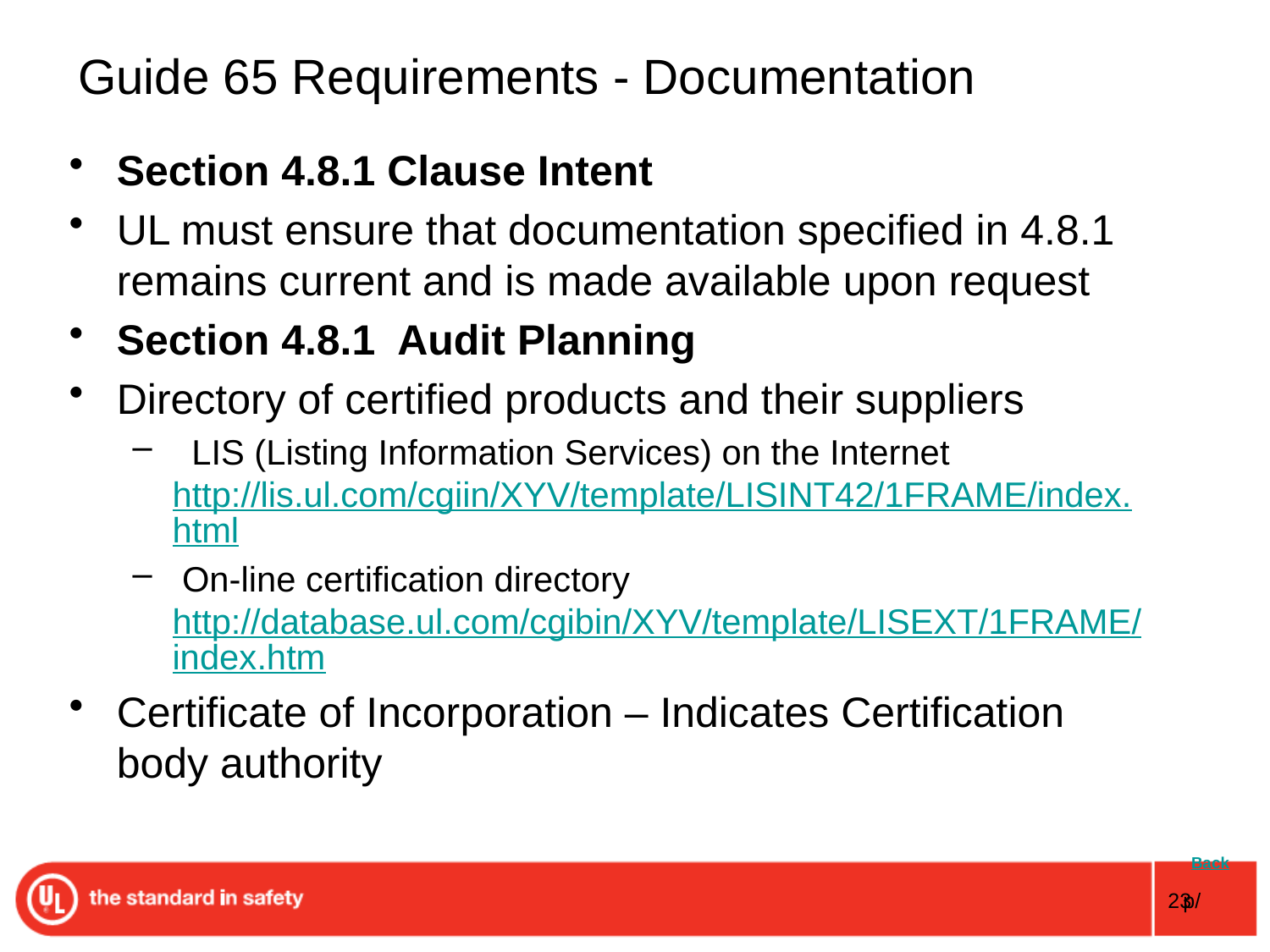

# Guide 65 Requirements - Documentation

Section 4.8.1 Clause Intent
UL must ensure that documentation specified in 4.8.1 remains current and is made available upon request
Section 4.8.1  Audit Planning
Directory of certified products and their suppliers
  LIS (Listing Information Services) on the Internet http://lis.ul.com/cgiin/XYV/template/LISINT42/1FRAME/index.html
 On-line certification directory       http://database.ul.com/cgibin/XYV/template/LISEXT/1FRAME/index.htm
Certificate of Incorporation – Indicates Certification  body authority

 Back